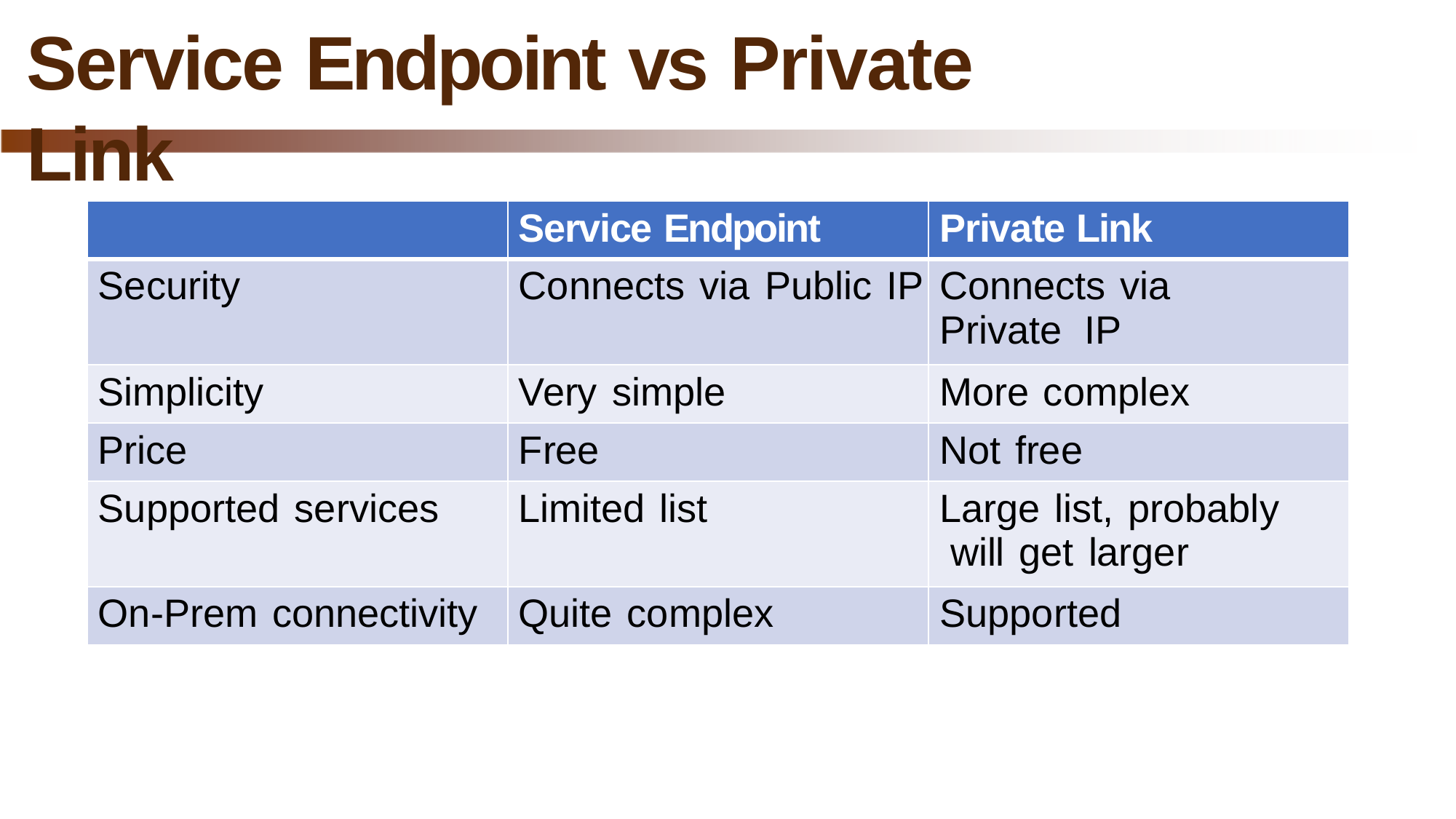

# Service Endpoint vs Private Link
|  | Service Endpoint | Private Link |
| --- | --- | --- |
| Security | Connects via Public IP | Connects via Private IP |
| Simplicity | Very simple | More complex |
| Price | Free | Not free |
| Supported services | Limited list | Large list, probably will get larger |
| On-Prem connectivity | Quite complex | Supported |